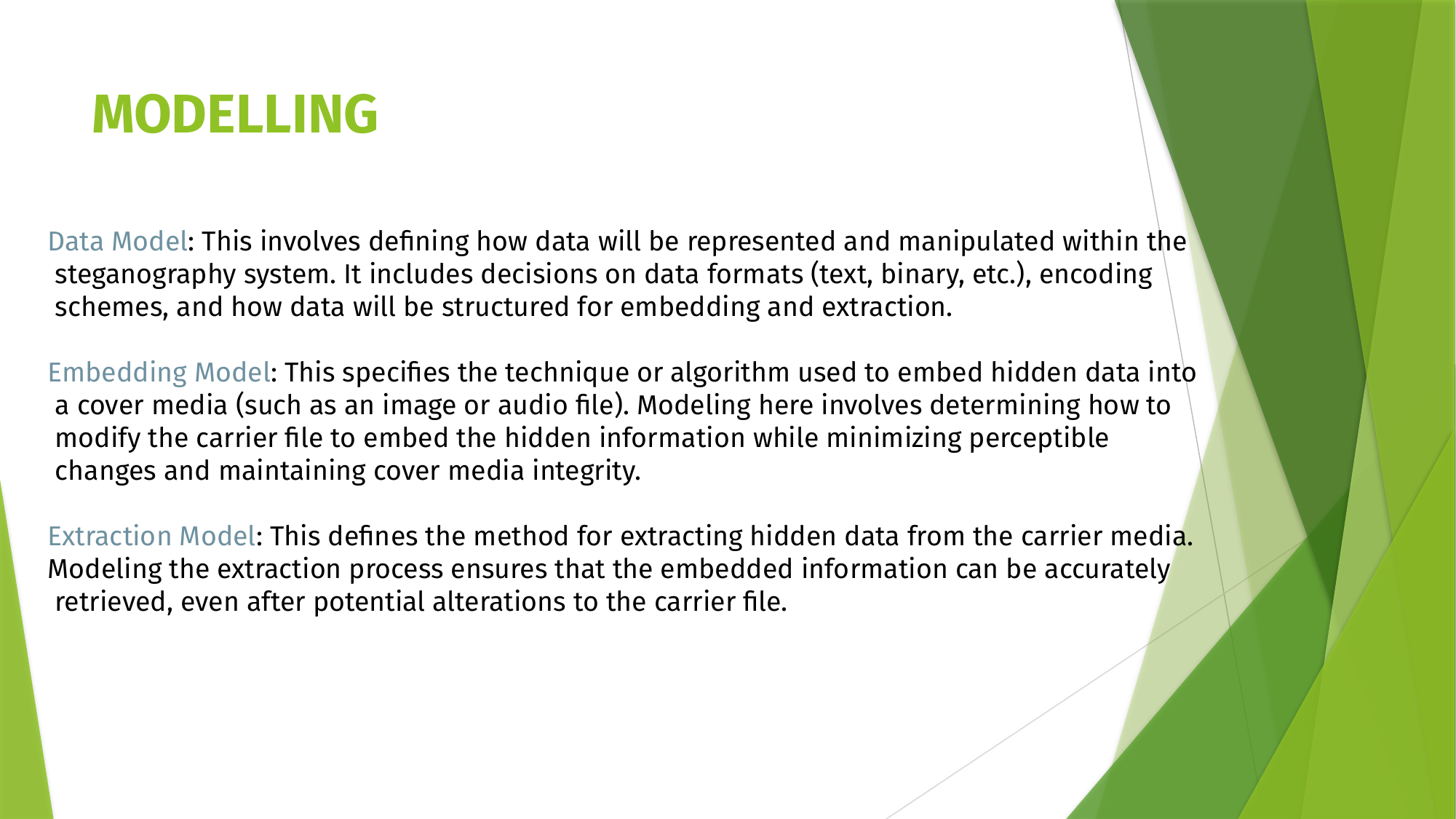

# MODELLING
Data Model: This involves defining how data will be represented and manipulated within the
 steganography system. It includes decisions on data formats (text, binary, etc.), encoding
 schemes, and how data will be structured for embedding and extraction.

Embedding Model: This specifies the technique or algorithm used to embed hidden data into
 a cover media (such as an image or audio file). Modeling here involves determining how to
 modify the carrier file to embed the hidden information while minimizing perceptible
 changes and maintaining cover media integrity.

Extraction Model: This defines the method for extracting hidden data from the carrier media.
Modeling the extraction process ensures that the embedded information can be accurately
 retrieved, even after potential alterations to the carrier file.